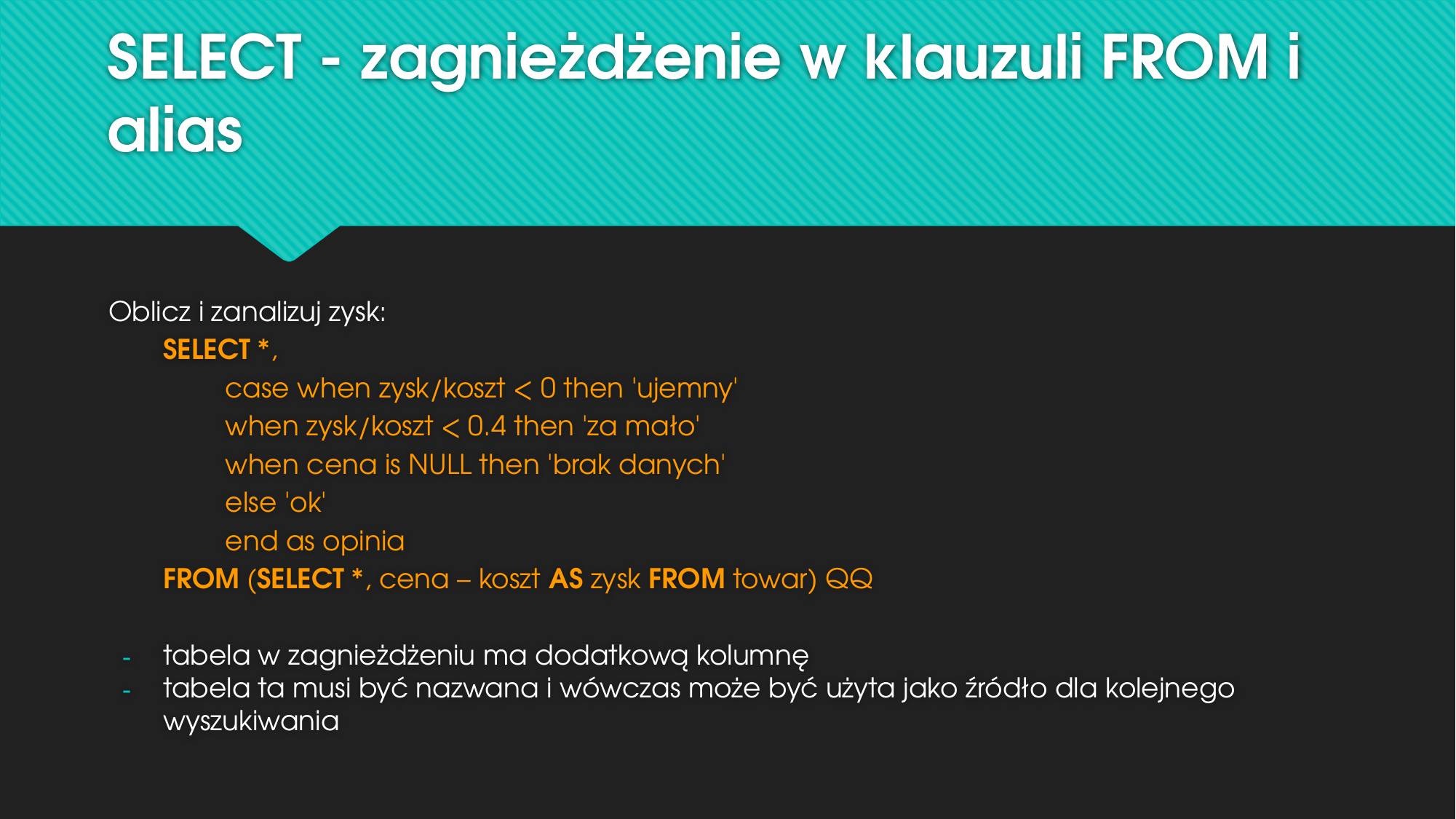

# SELECT - zagnieżdżenie w klauzuli FROM i alias
Oblicz i zanalizuj zysk:
SELECT *,
 case when zysk/koszt < 0 then 'ujemny'
 when zysk/koszt < 0.4 then 'za mało'
 when cena is NULL then 'brak danych'
 else 'ok'
 end as opinia
FROM (SELECT *, cena – koszt AS zysk FROM towar) QQ

tabela w zagnieżdżeniu ma dodatkową kolumnę
tabela ta musi być nazwana i wówczas może być użyta jako źródło dla kolejnego wyszukiwania